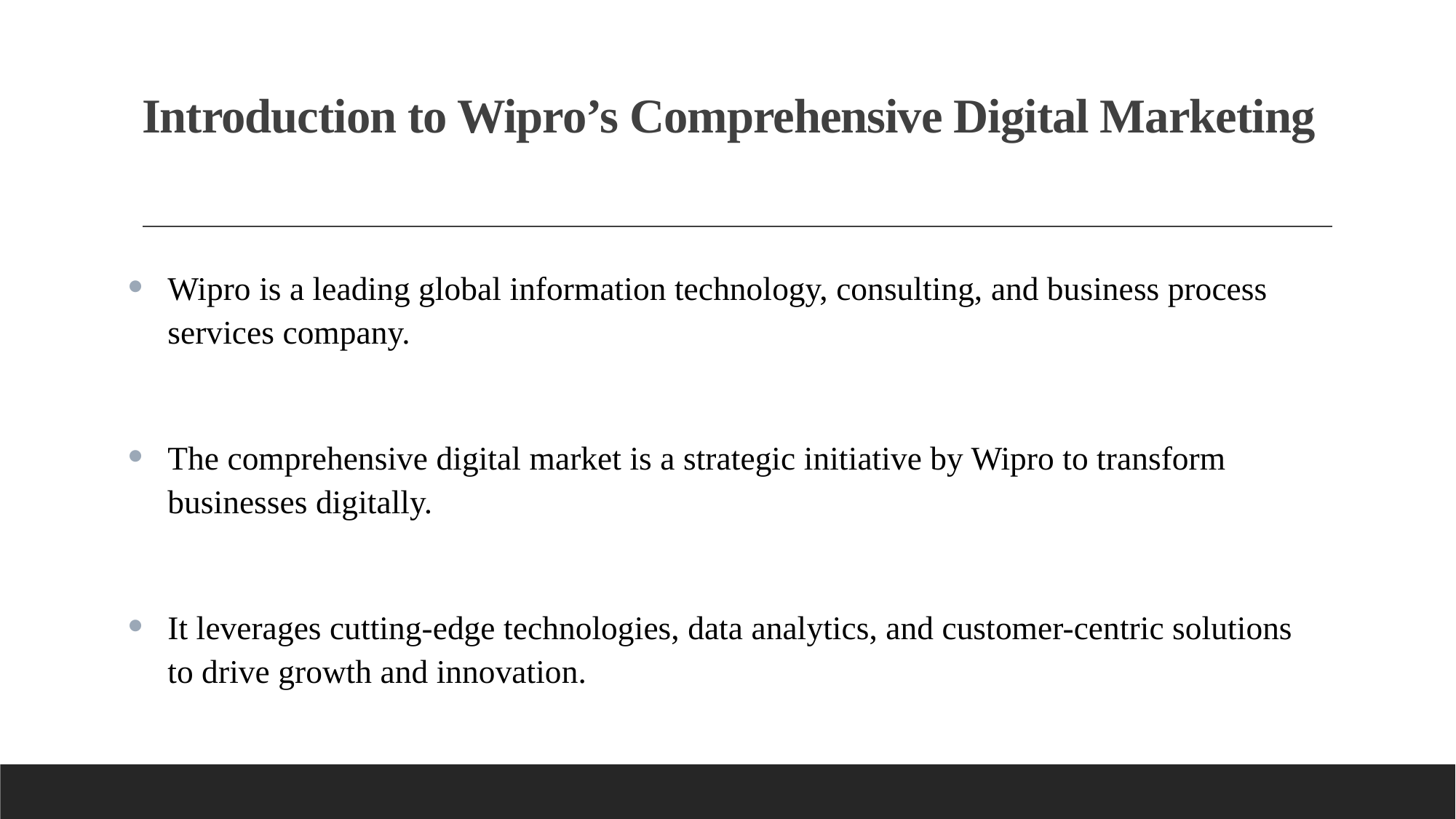

# Introduction to Wipro’s Comprehensive Digital Marketing
Wipro is a leading global information technology, consulting, and business process services company.

The comprehensive digital market is a strategic initiative by Wipro to transform businesses digitally.

It leverages cutting-edge technologies, data analytics, and customer-centric solutions to drive growth and innovation.